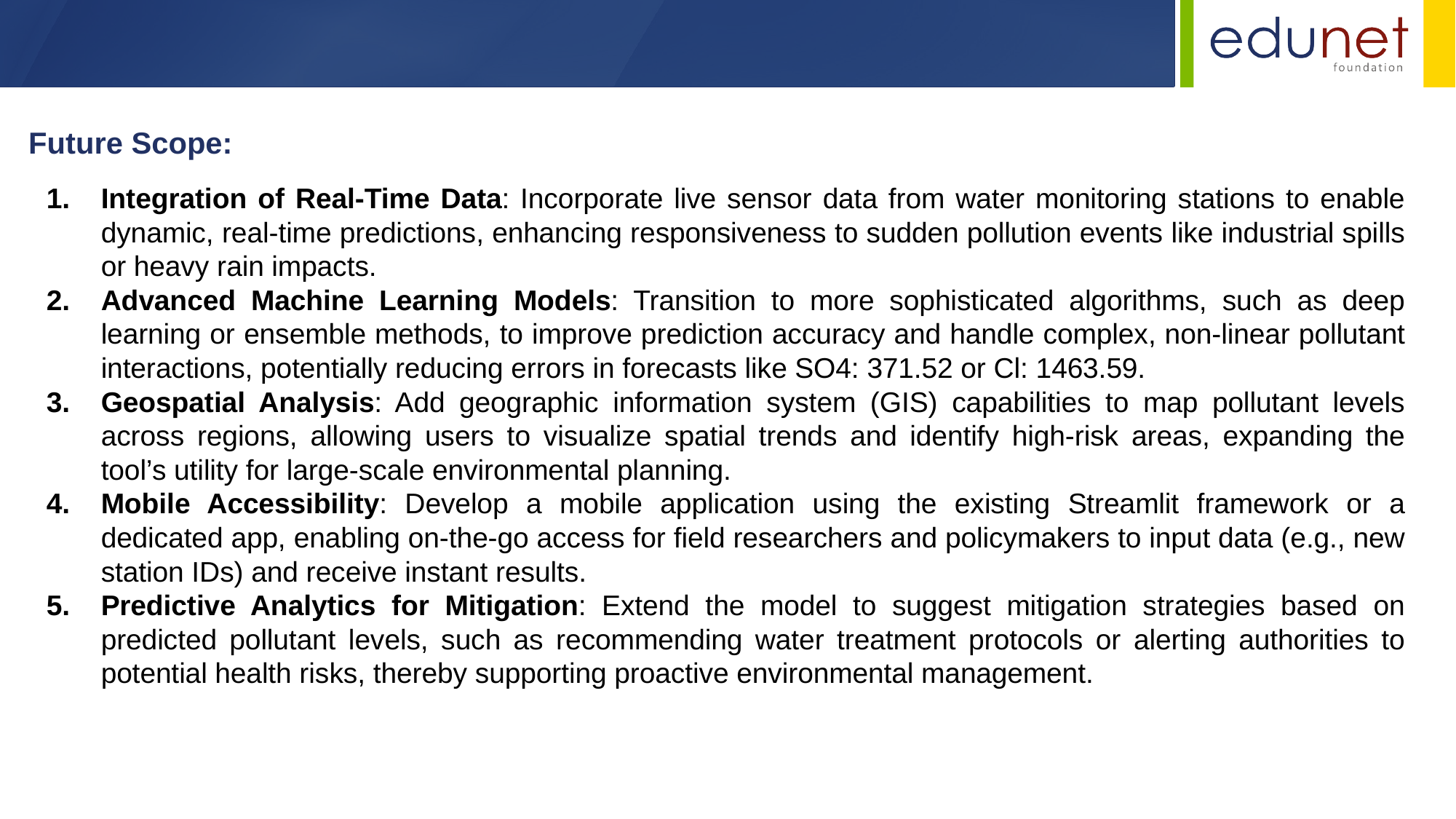

Future Scope:
Integration of Real-Time Data: Incorporate live sensor data from water monitoring stations to enable dynamic, real-time predictions, enhancing responsiveness to sudden pollution events like industrial spills or heavy rain impacts.
Advanced Machine Learning Models: Transition to more sophisticated algorithms, such as deep learning or ensemble methods, to improve prediction accuracy and handle complex, non-linear pollutant interactions, potentially reducing errors in forecasts like SO4: 371.52 or Cl: 1463.59.
Geospatial Analysis: Add geographic information system (GIS) capabilities to map pollutant levels across regions, allowing users to visualize spatial trends and identify high-risk areas, expanding the tool’s utility for large-scale environmental planning.
Mobile Accessibility: Develop a mobile application using the existing Streamlit framework or a dedicated app, enabling on-the-go access for field researchers and policymakers to input data (e.g., new station IDs) and receive instant results.
Predictive Analytics for Mitigation: Extend the model to suggest mitigation strategies based on predicted pollutant levels, such as recommending water treatment protocols or alerting authorities to potential health risks, thereby supporting proactive environmental management.